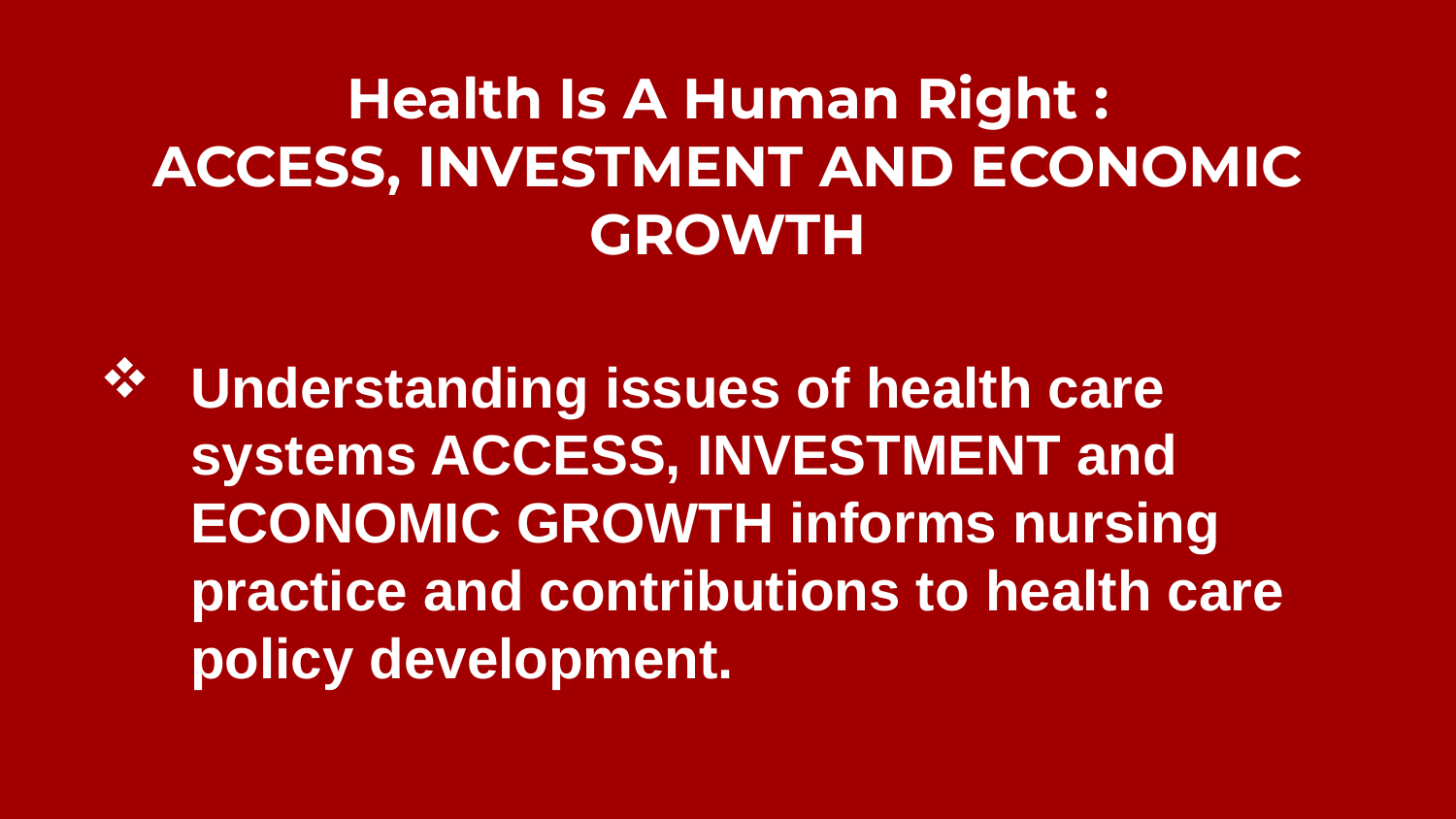

# Health Is A Human Right : ACCESS, INVESTMENT AND ECONOMIC GROWTH
Understanding issues of health care systems ACCESS, INVESTMENT and ECONOMIC GROWTH informs nursing practice and contributions to health care policy development.